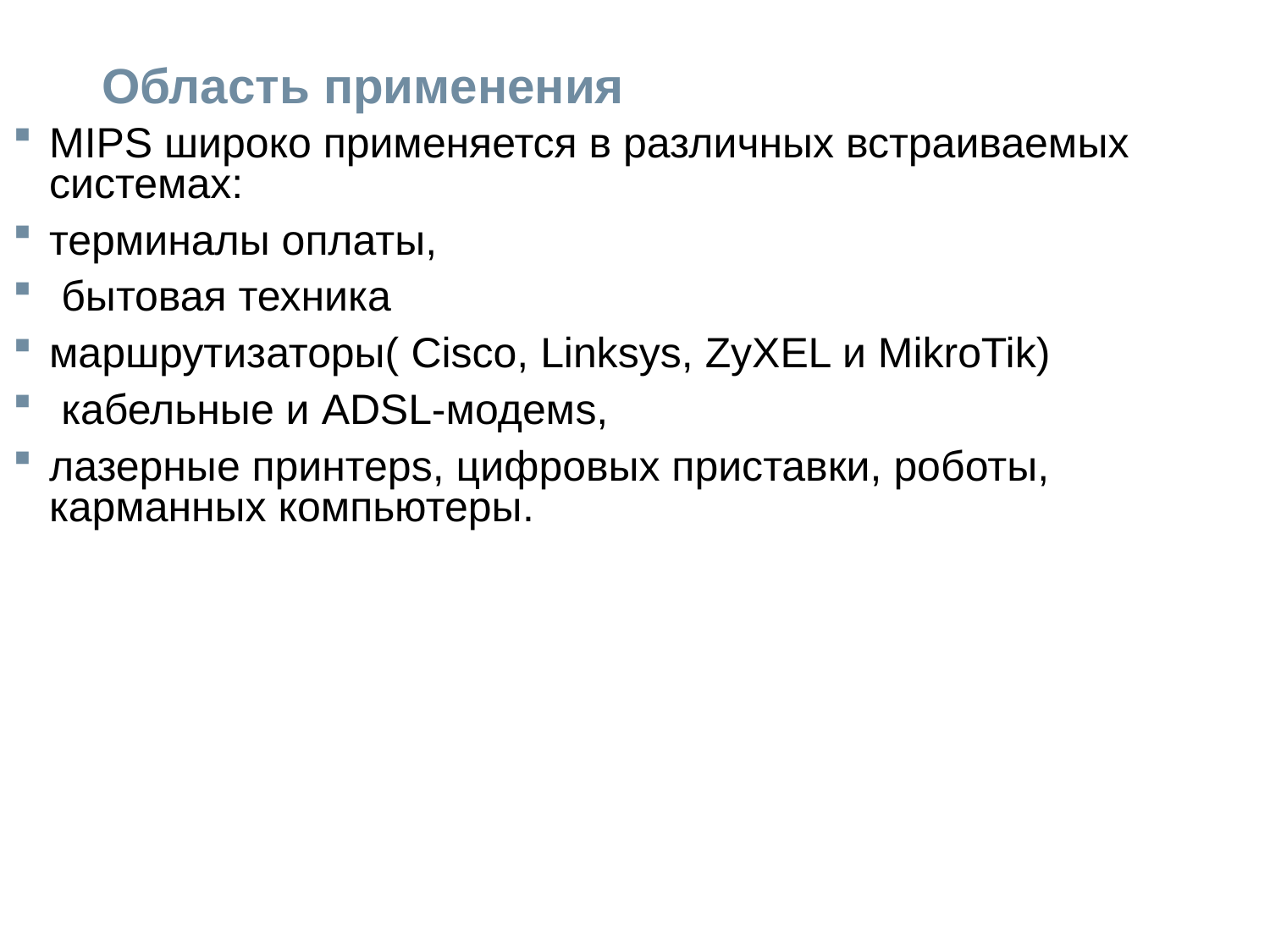

# Область применения
MIPS широко применяется в различных встраиваемых системах:
терминалы оплаты,
 бытовая техника
маршрутизаторы( Cisco, Linksys, ZyXEL и MikroTik)
 кабельныe и ADSL-модемs,
лазерныe принтерs, цифровых приставки, роботы, карманных компьютеры.